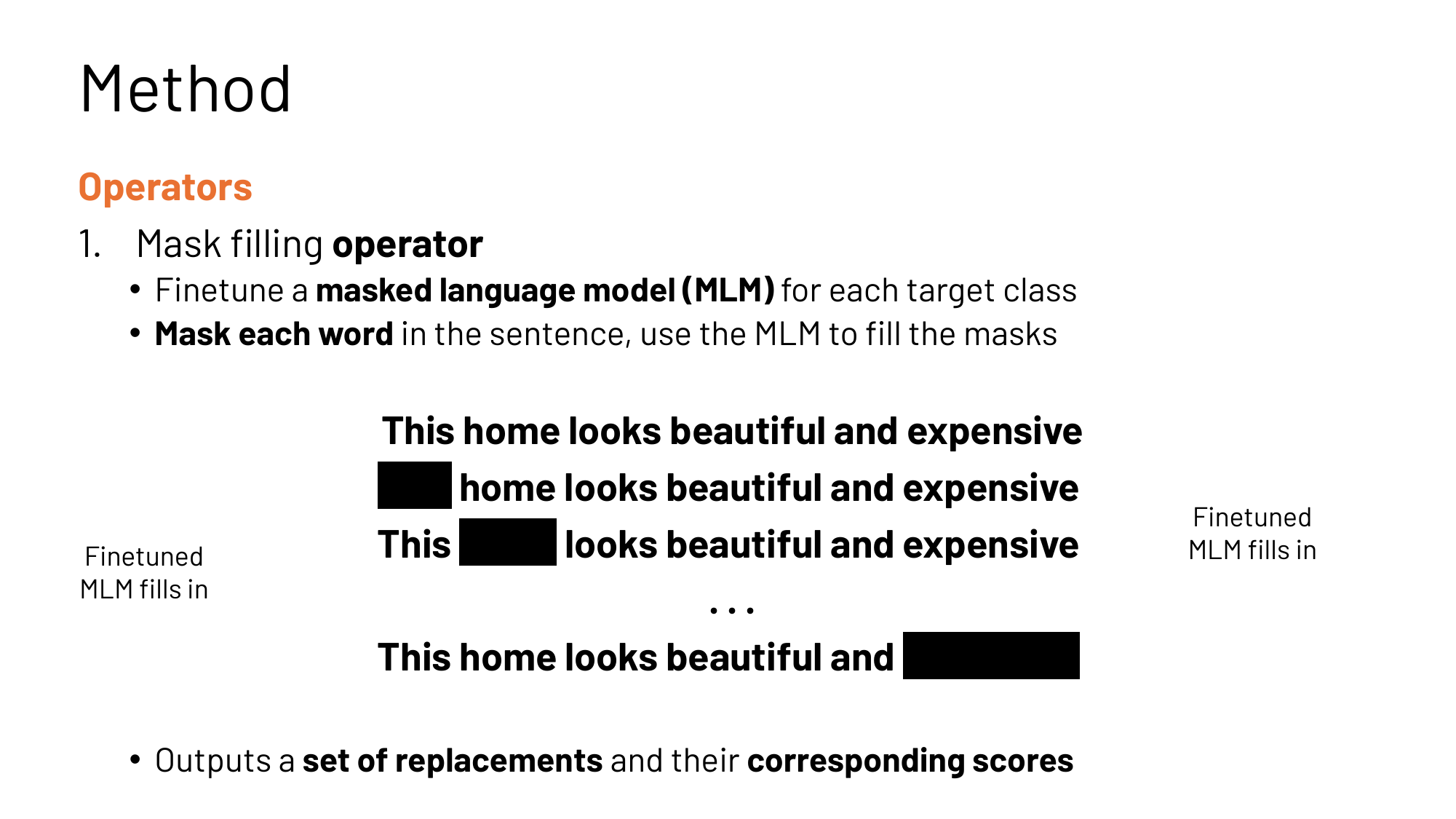

# Method
Operators
Mask filling operator
Finetune a masked language model (MLM) for each target class
Mask each word in the sentence, use the MLM to fill the masks

This home looks beautiful and expensive
This home looks beautiful and expensive
This home looks beautiful and expensive
. . .
This home looks beautiful and expensive

Outputs a set of replacements and their corresponding scores

Finetuned MLM fills in
Finetuned MLM fills in